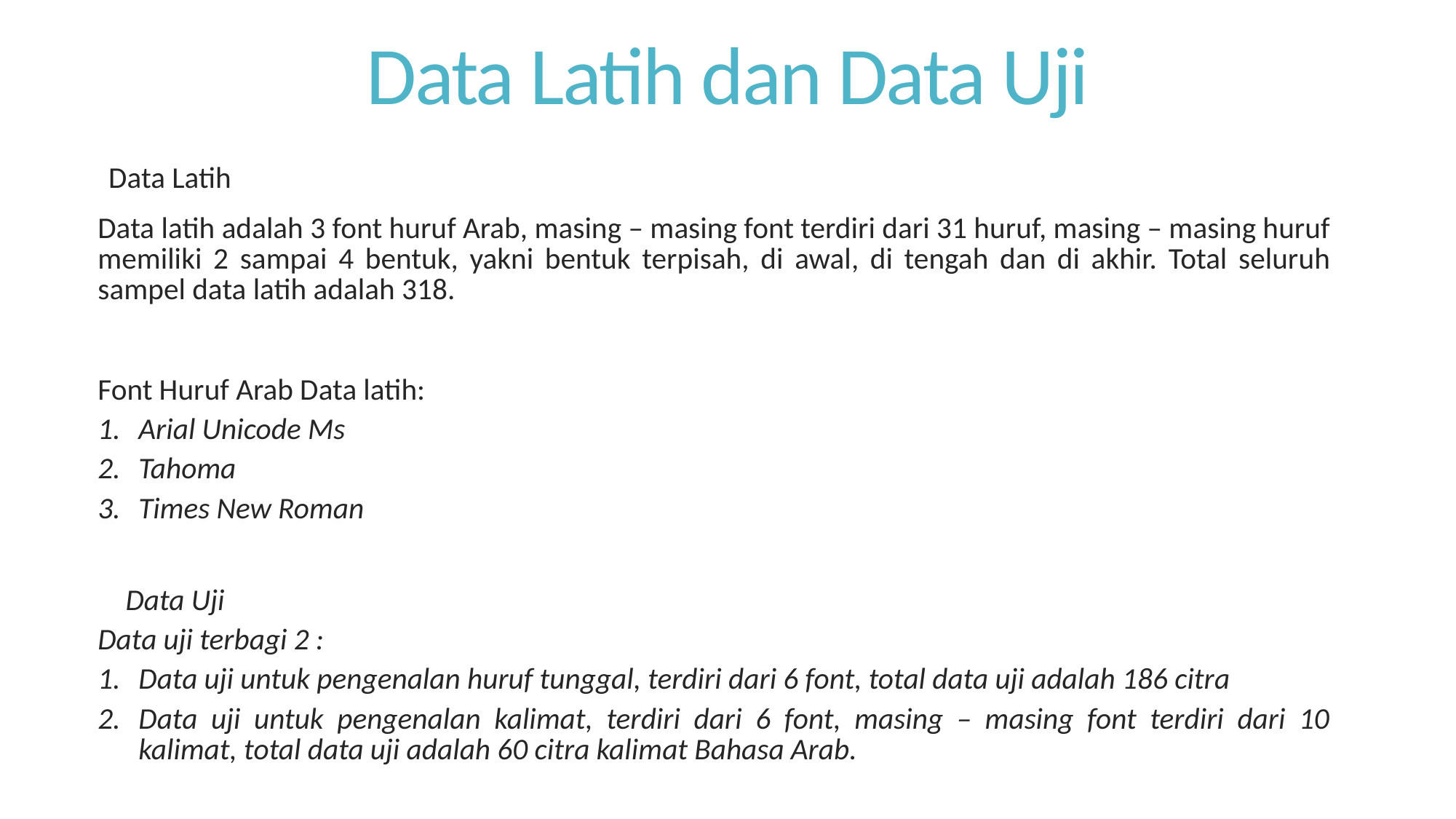

# Data Latih dan Data Uji
Data Latih
Data latih adalah 3 font huruf Arab, masing – masing font terdiri dari 31 huruf, masing – masing huruf memiliki 2 sampai 4 bentuk, yakni bentuk terpisah, di awal, di tengah dan di akhir. Total seluruh sampel data latih adalah 318.

Font Huruf Arab Data latih:
Arial Unicode Ms
Tahoma
Times New Roman

Data Uji
Data uji terbagi 2 :
Data uji untuk pengenalan huruf tunggal, terdiri dari 6 font, total data uji adalah 186 citra
Data uji untuk pengenalan kalimat, terdiri dari 6 font, masing – masing font terdiri dari 10 kalimat, total data uji adalah 60 citra kalimat Bahasa Arab.